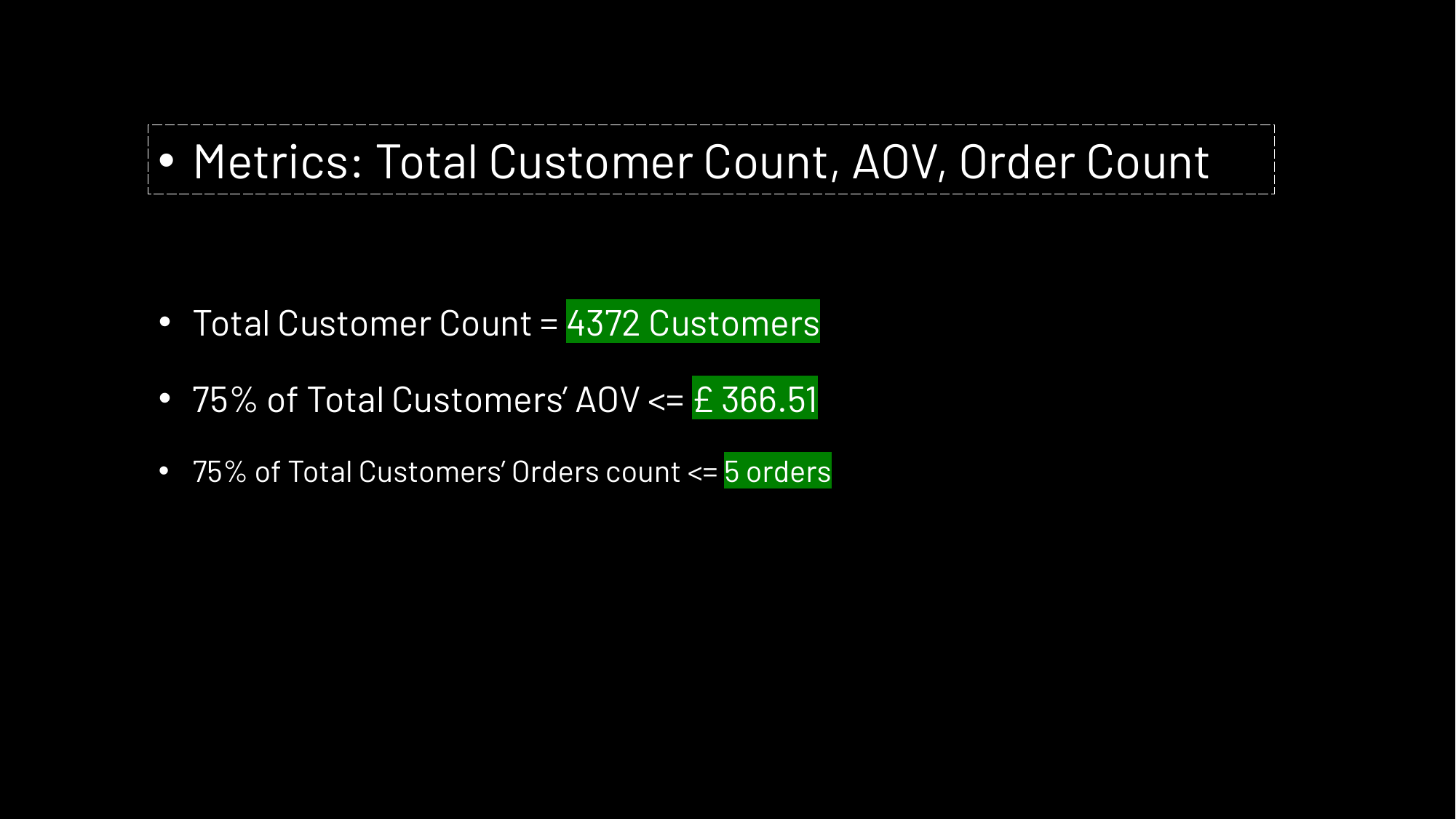

Metrics: Total Customer Count, AOV, Order Count
Total Customer Count = 4372 Customers

75% of Total Customers’ AOV <= £ 366.51

75% of Total Customers’ Orders count <= 5 orders